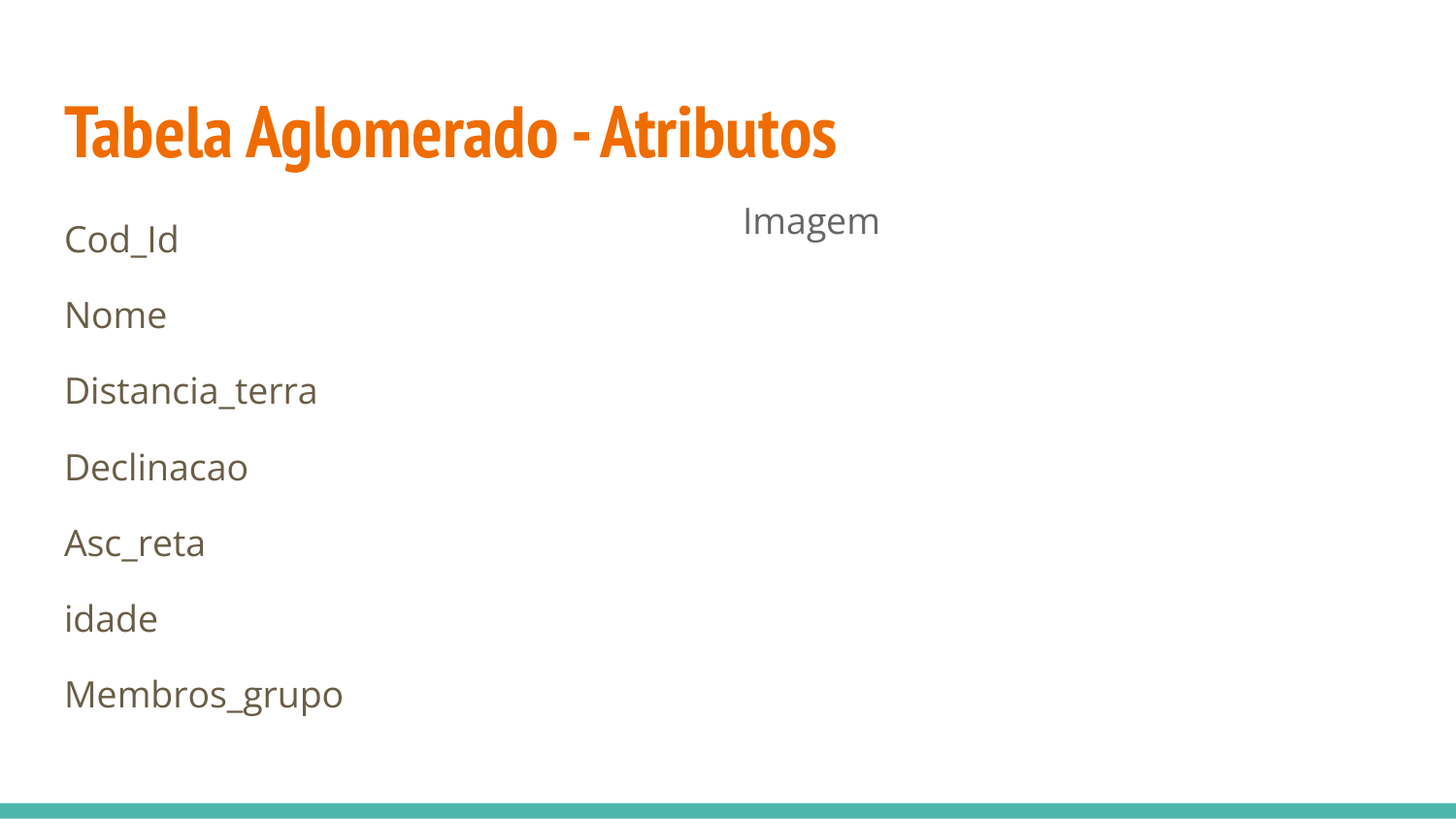

# Tabela Aglomerado - Atributos
Imagem
Cod_Id
Nome
Distancia_terra
Declinacao
Asc_reta
idade
Membros_grupo